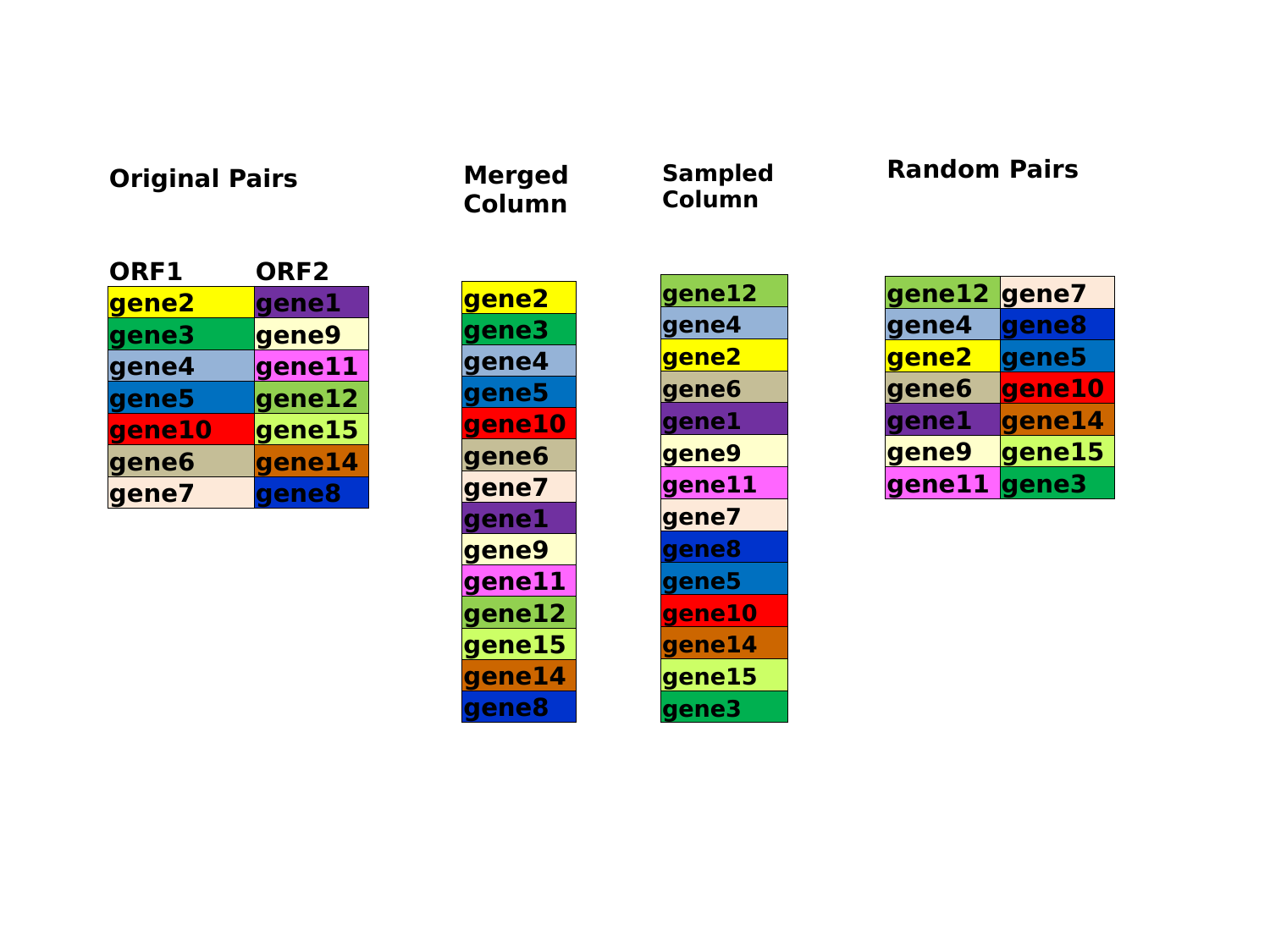

| Sampled Column |
| --- |
|  |
|  |
| gene12 |
| gene4 |
| gene2 |
| gene6 |
| gene1 |
| gene9 |
| gene11 |
| gene7 |
| gene8 |
| gene5 |
| gene10 |
| gene14 |
| gene15 |
| gene3 |
| Random Pairs |  |
| --- | --- |
|  |  |
|  |  |
| gene12 | gene7 |
| gene4 | gene8 |
| gene2 | gene5 |
| gene6 | gene10 |
| gene1 | gene14 |
| gene9 | gene15 |
| gene11 | gene3 |
| Merged Column |
| --- |
|  |
|  |
| gene2 |
| gene3 |
| gene4 |
| gene5 |
| gene10 |
| gene6 |
| gene7 |
| gene1 |
| gene9 |
| gene11 |
| gene12 |
| gene15 |
| gene14 |
| gene8 |
| Original Pairs |  |
| --- | --- |
|  |  |
| ORF1 | ORF2 |
| gene2 | gene1 |
| gene3 | gene9 |
| gene4 | gene11 |
| gene5 | gene12 |
| gene10 | gene15 |
| gene6 | gene14 |
| gene7 | gene8 |